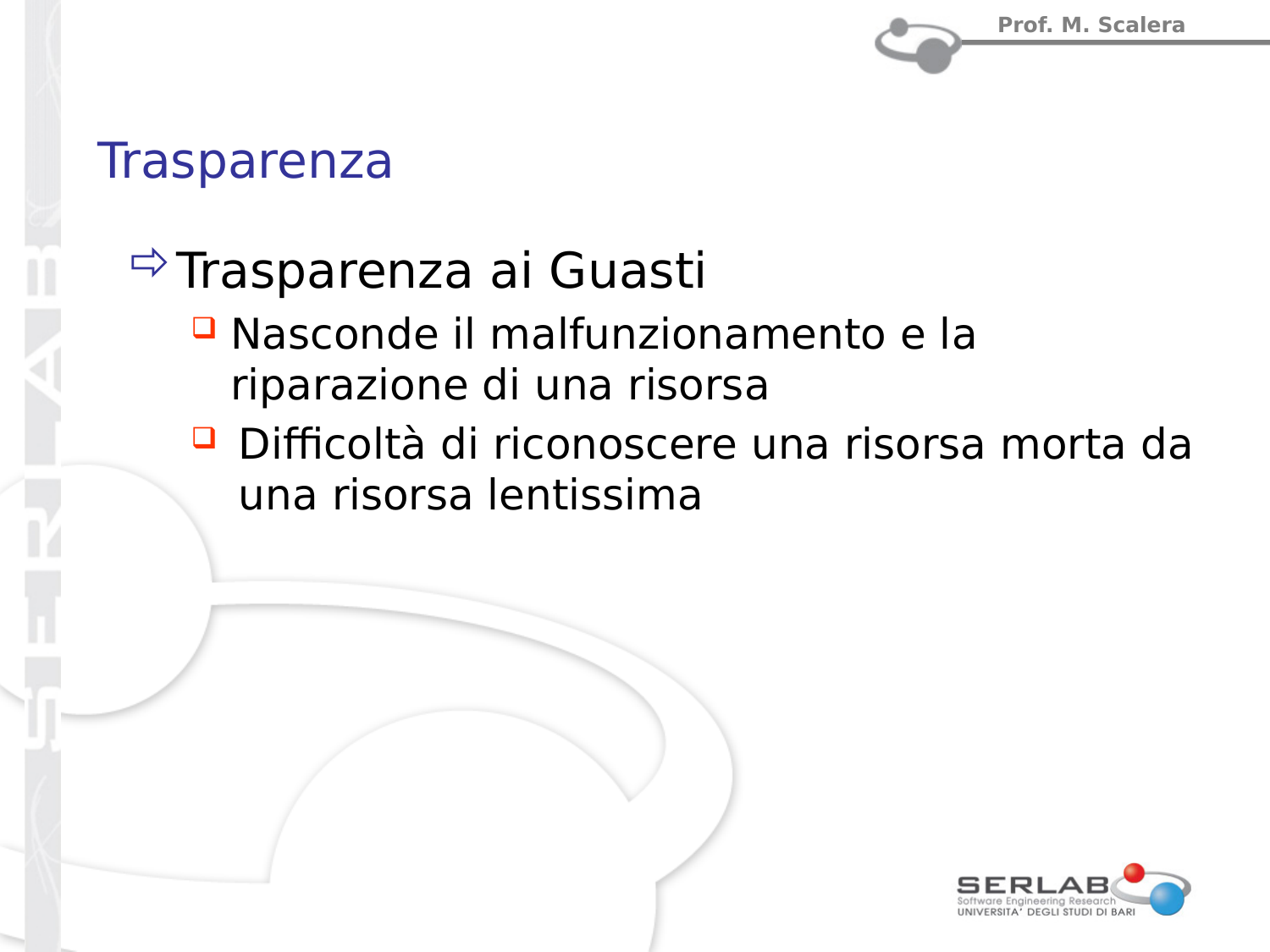

# Trasparenza
Trasparenza ai Guasti
Nasconde il malfunzionamento e la riparazione di una risorsa
Difficoltà di riconoscere una risorsa morta da una risorsa lentissima